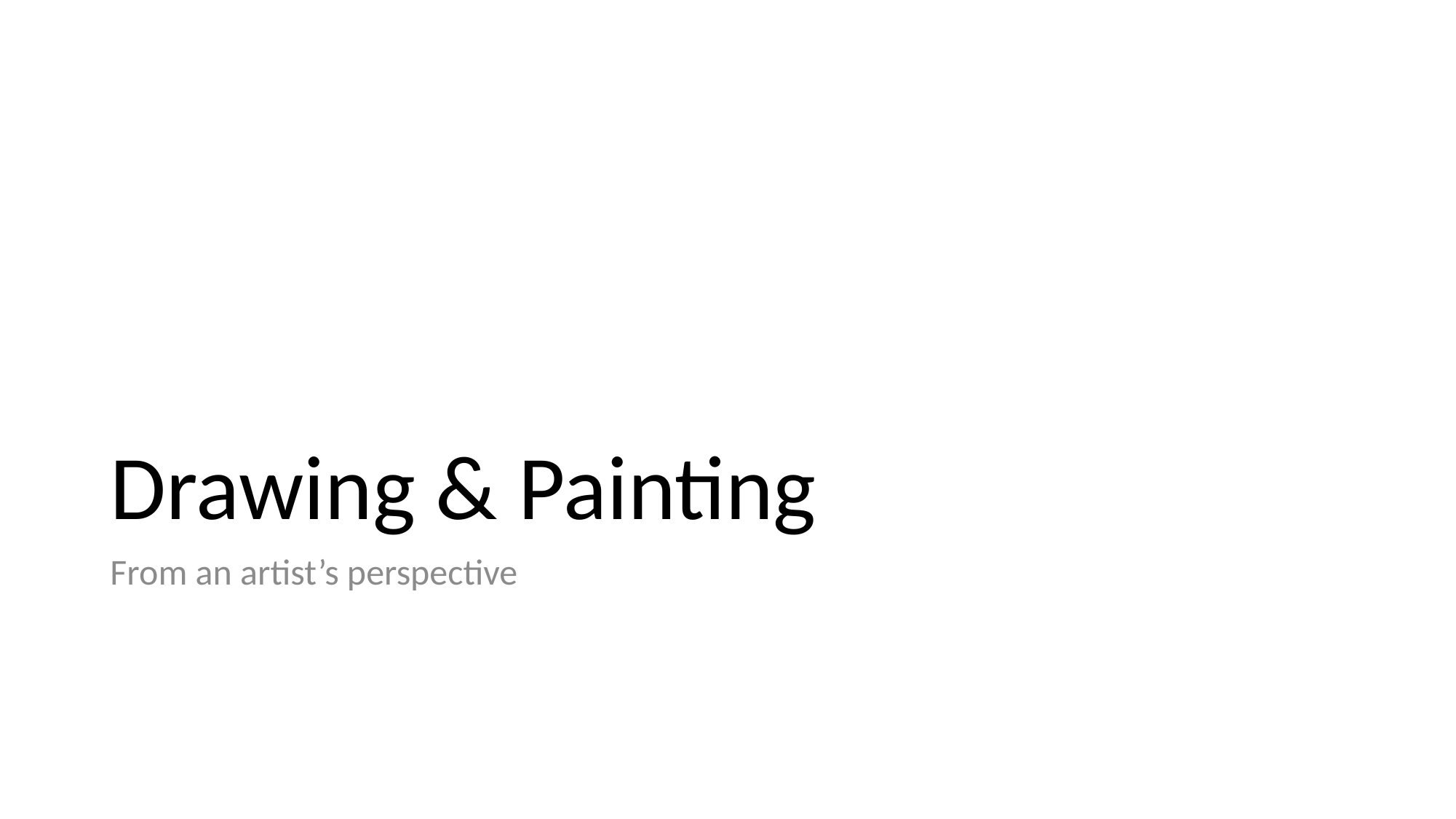

# Drawing & Painting
From an artist’s perspective